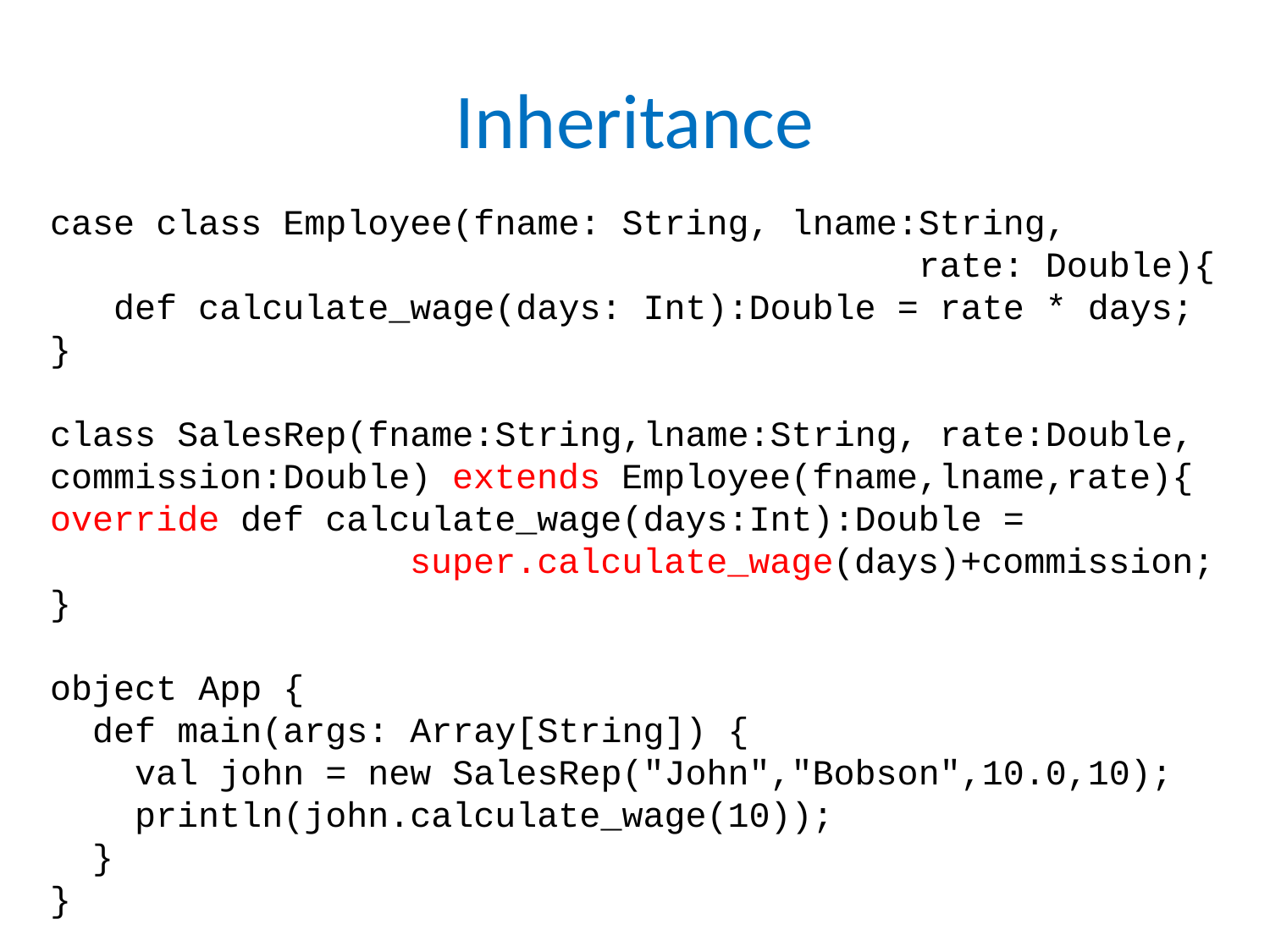

# Inheritance
case class Employee(fname: String, lname:String,
                                         rate: Double){
   def calculate_wage(days: Int):Double = rate * days;
}

class SalesRep(fname:String,lname:String, rate:Double,
commission:Double) extends Employee(fname,lname,rate){
override def calculate_wage(days:Int):Double =
                 super.calculate_wage(days)+commission;
}

object App {
  def main(args: Array[String]) {
    val john = new SalesRep("John","Bobson",10.0,10);
    println(john.calculate_wage(10));
  }
}